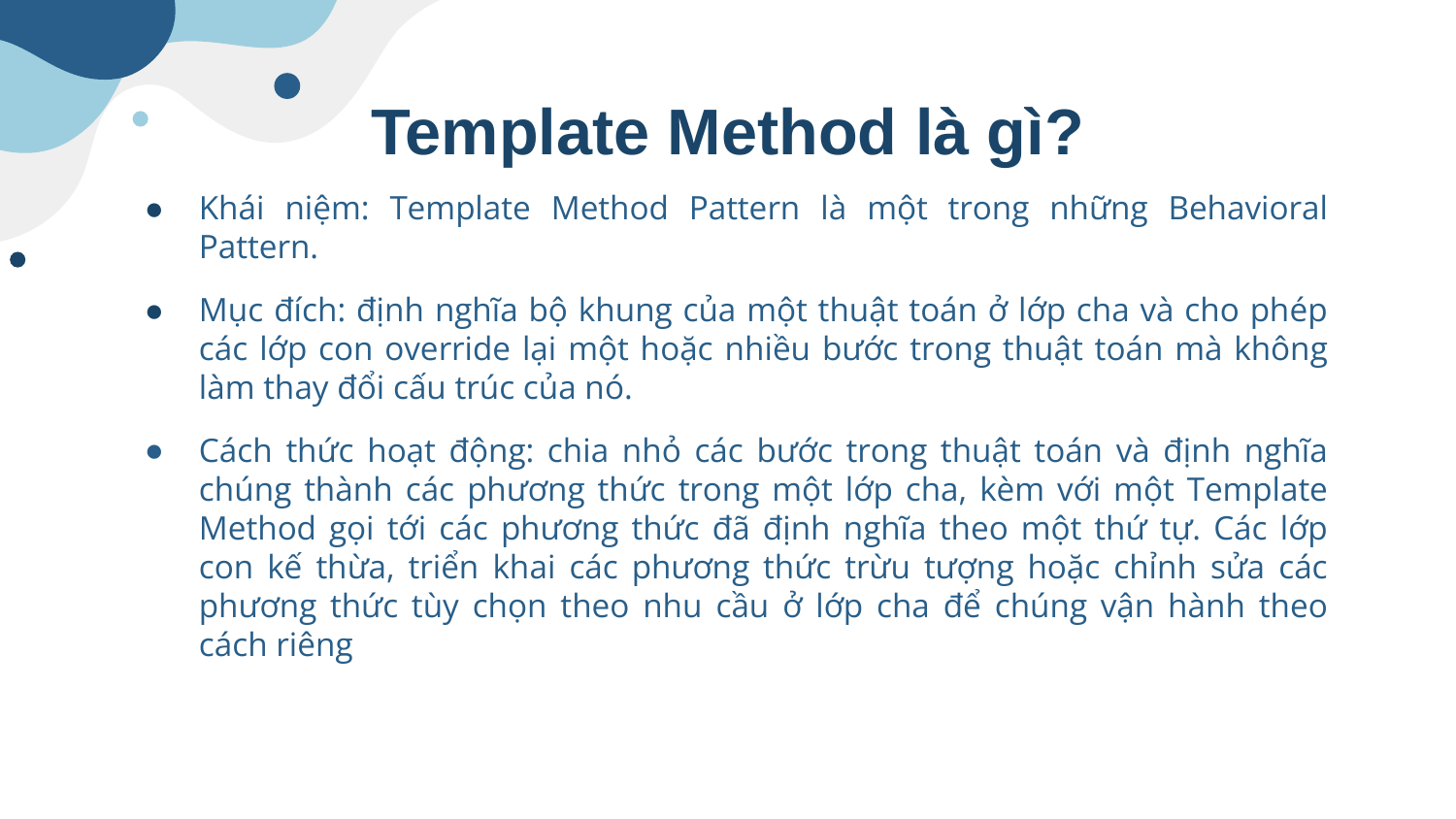

# Template Method là gì?
Khái niệm: Template Method Pattern là một trong những Behavioral Pattern.
Mục đích: định nghĩa bộ khung của một thuật toán ở lớp cha và cho phép các lớp con override lại một hoặc nhiều bước trong thuật toán mà không làm thay đổi cấu trúc của nó.
Cách thức hoạt động: chia nhỏ các bước trong thuật toán và định nghĩa chúng thành các phương thức trong một lớp cha, kèm với một Template Method gọi tới các phương thức đã định nghĩa theo một thứ tự. Các lớp con kế thừa, triển khai các phương thức trừu tượng hoặc chỉnh sửa các phương thức tùy chọn theo nhu cầu ở lớp cha để chúng vận hành theo cách riêng